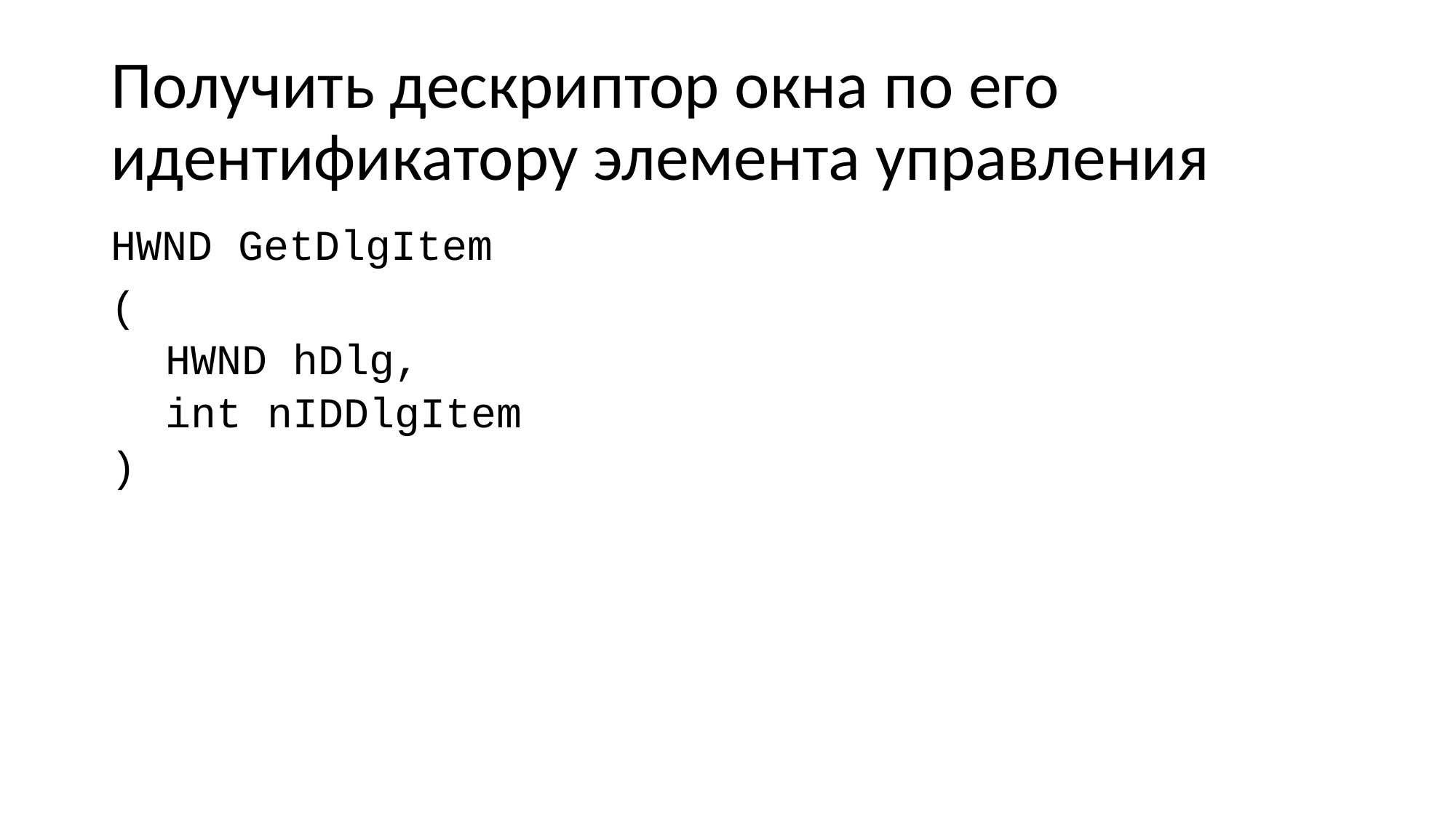

# Получить дескриптор окна по его идентификатору элемента управления
HWND GetDlgItem
(
HWND hDlg,
int nIDDlgItem
)